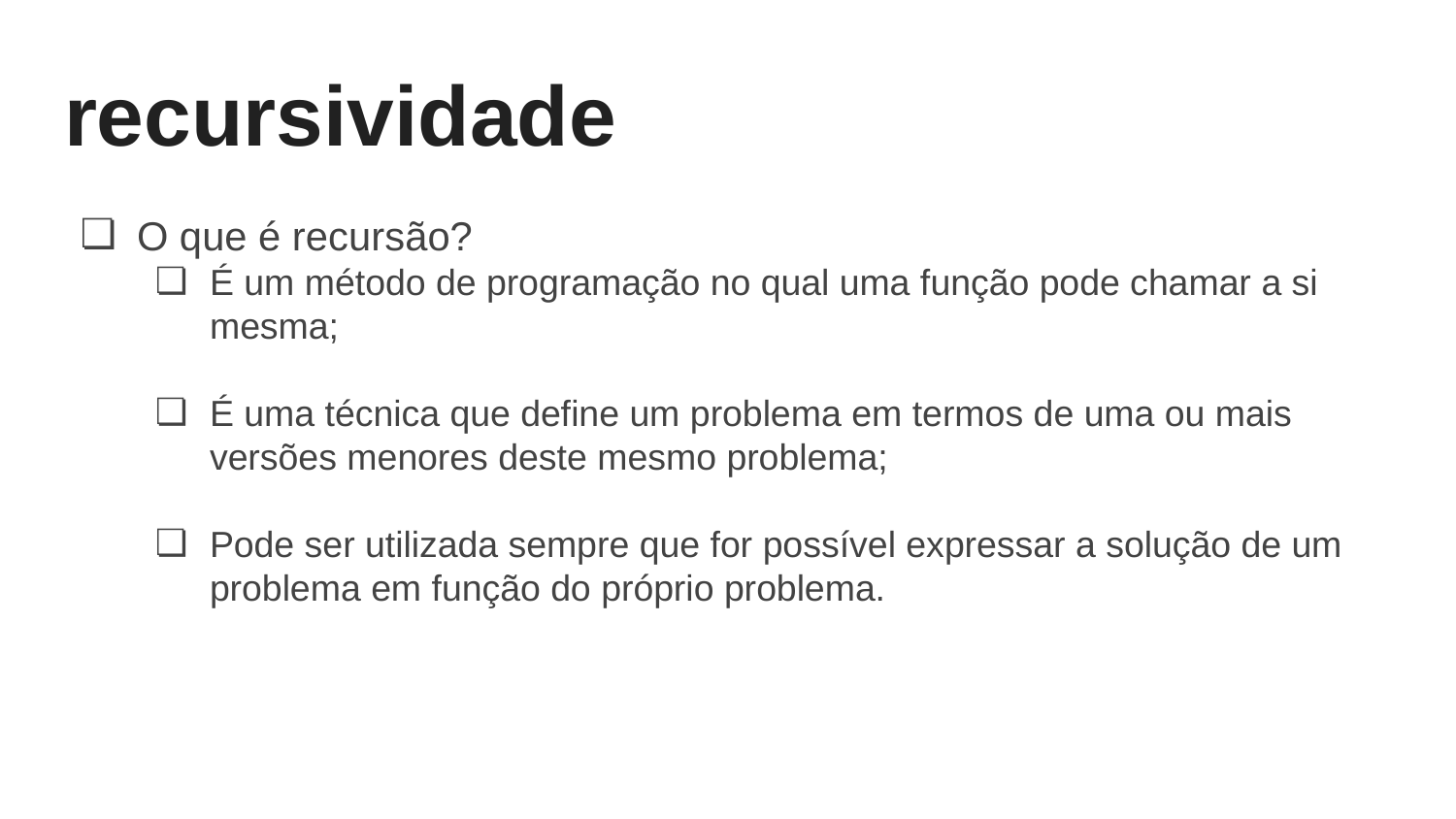

# recursividade
O que é recursão?
É um método de programação no qual uma função pode chamar a si mesma;

É uma técnica que define um problema em termos de uma ou mais versões menores deste mesmo problema;

Pode ser utilizada sempre que for possível expressar a solução de um problema em função do próprio problema.